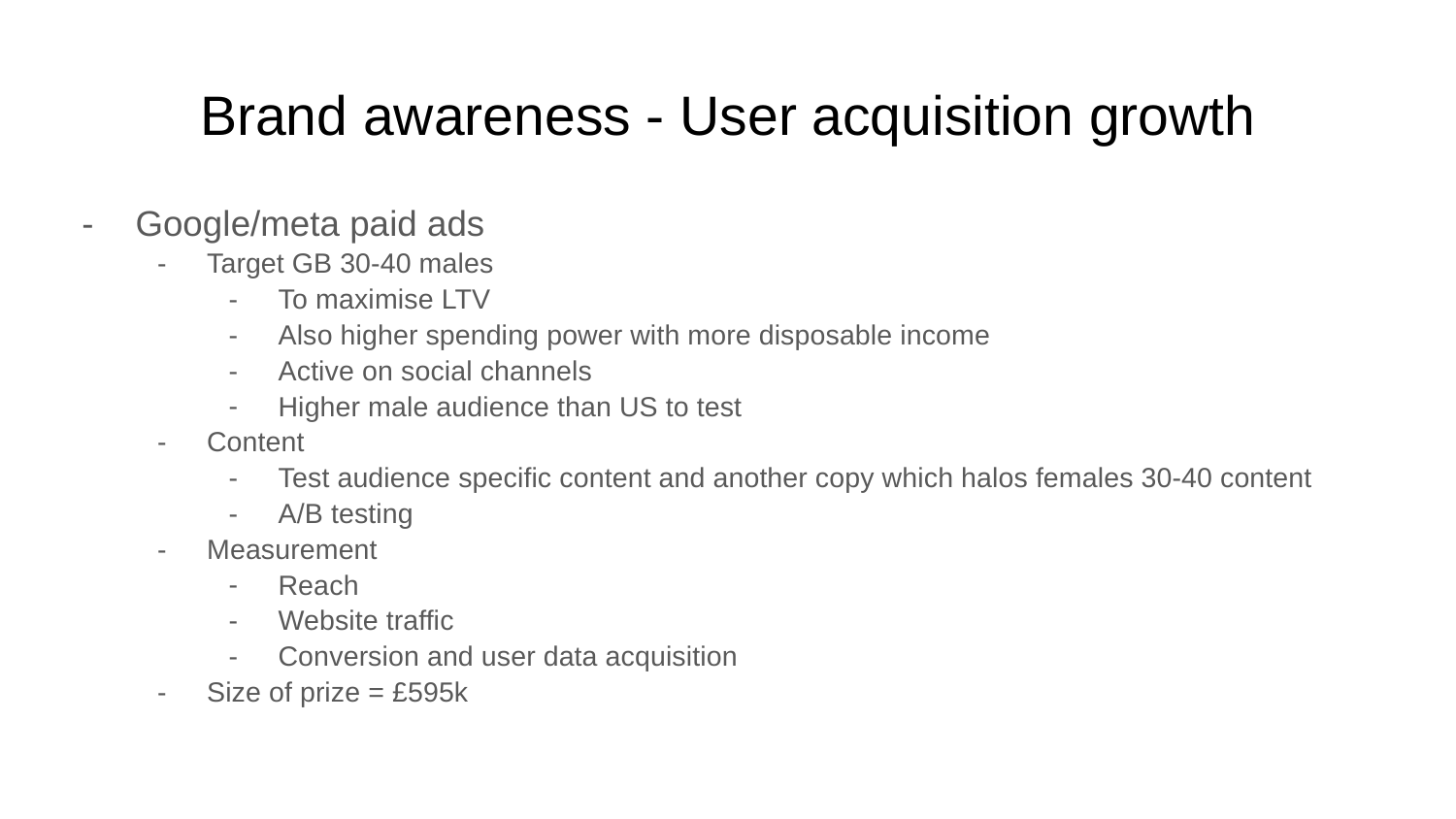

# Brand awareness - User acquisition growth
Google/meta paid ads
Target GB 30-40 males
To maximise LTV
Also higher spending power with more disposable income
Active on social channels
Higher male audience than US to test
Content
Test audience specific content and another copy which halos females 30-40 content
A/B testing
Measurement
Reach
Website traffic
Conversion and user data acquisition
Size of prize = £595k